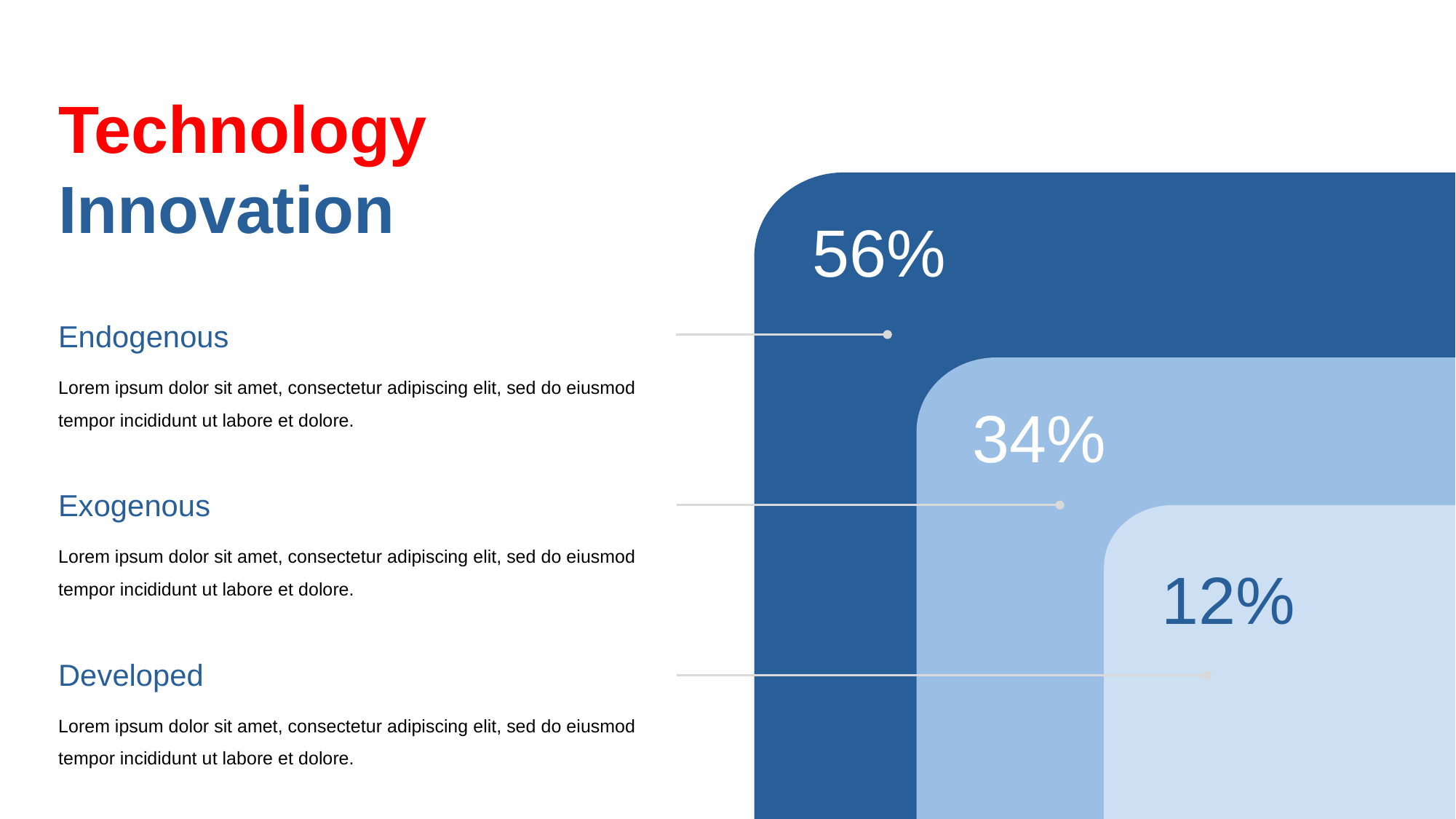

Technology Innovation

56%
Endogenous
Lorem ipsum dolor sit amet, consectetur adipiscing elit, sed do eiusmod tempor incididunt ut labore et dolore.
Exogenous
Lorem ipsum dolor sit amet, consectetur adipiscing elit, sed do eiusmod tempor incididunt ut labore et dolore.
Developed
Lorem ipsum dolor sit amet, consectetur adipiscing elit, sed do eiusmod tempor incididunt ut labore et dolore.

34%

12%